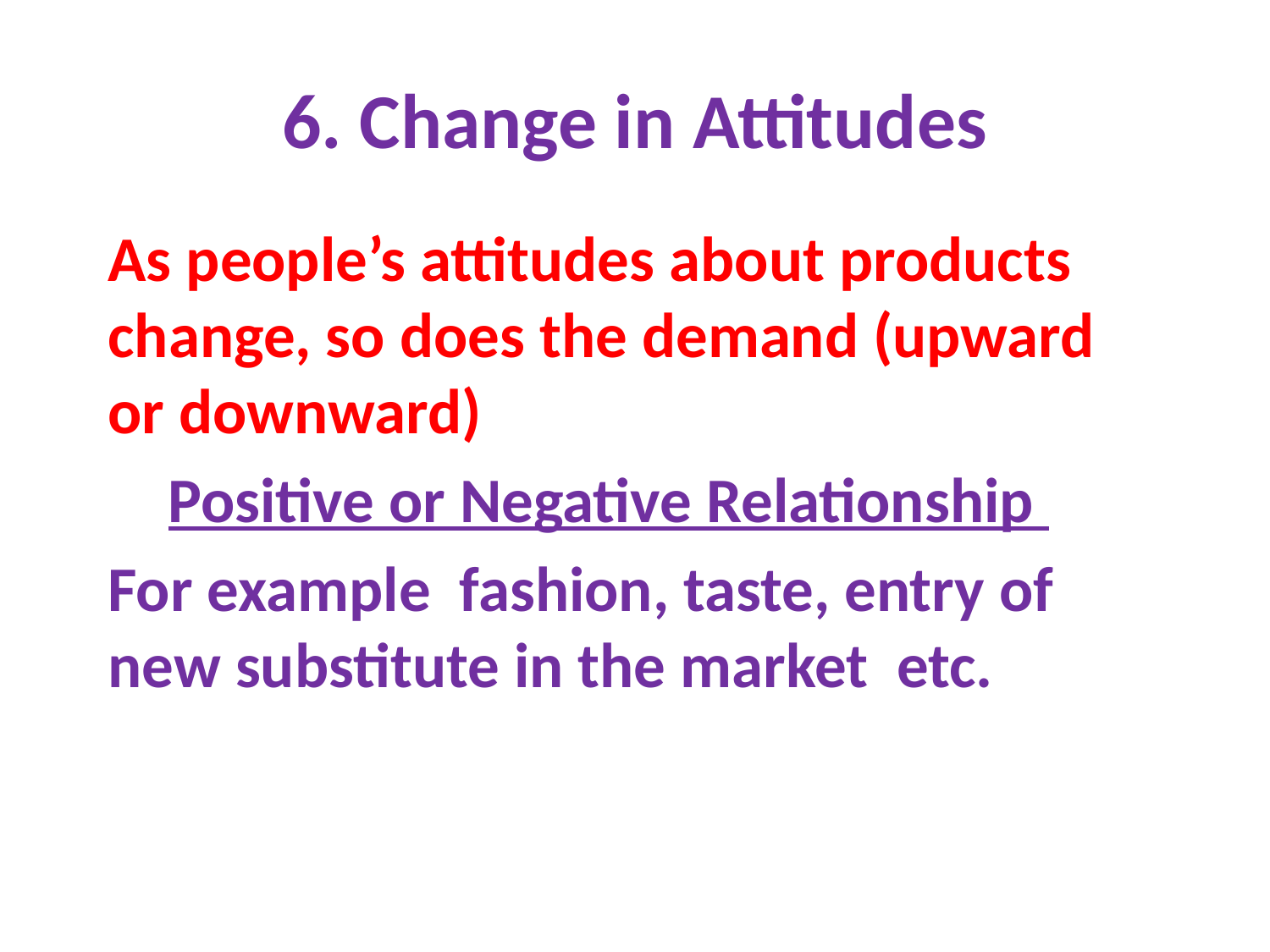

# 6. Change in Attitudes
As people’s attitudes about products change, so does the demand (upward or downward)
Positive or Negative Relationship
For example  fashion, taste, entry of new substitute in the market  etc.